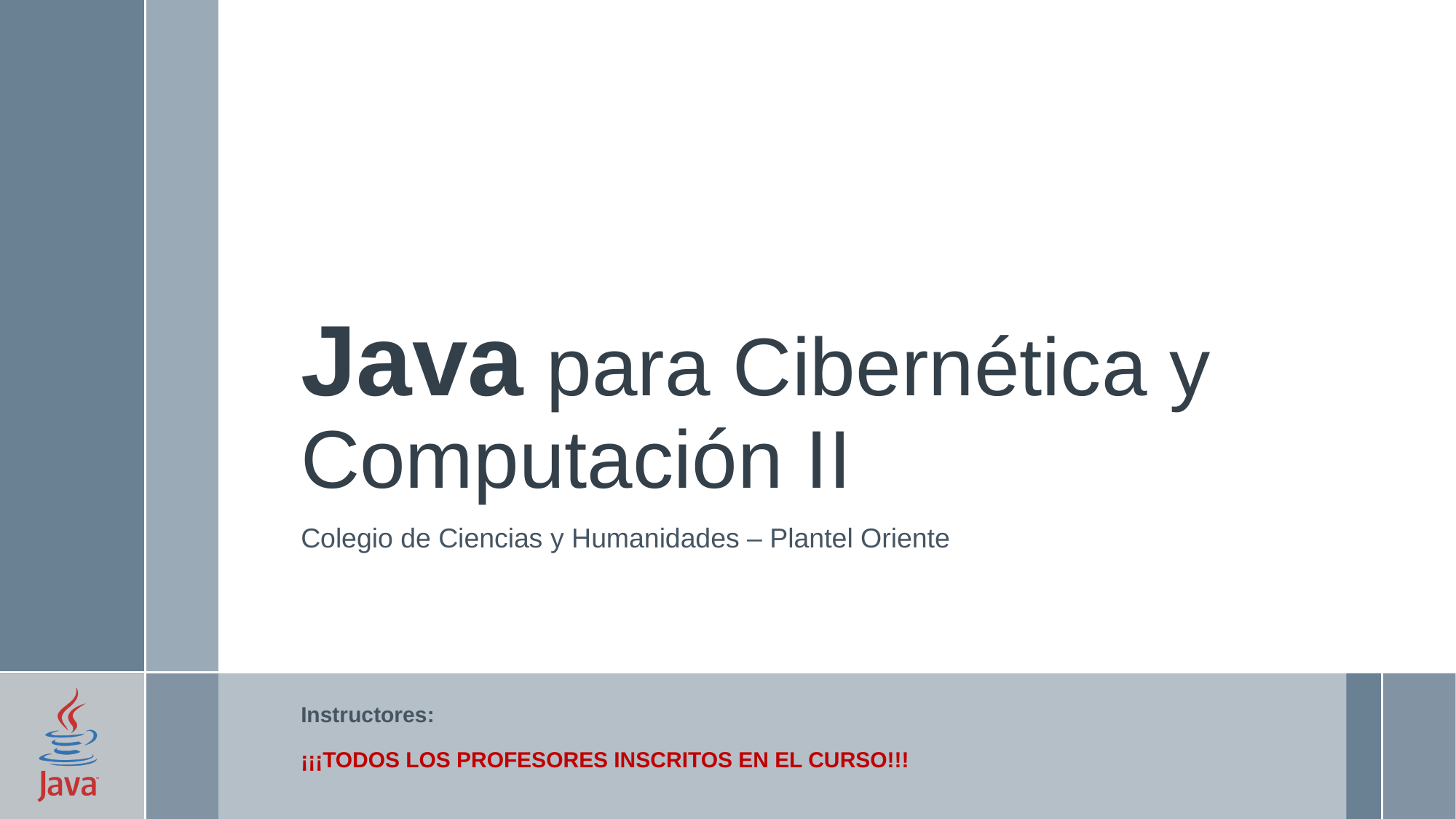

# Java para Cibernética y Computación II
Colegio de Ciencias y Humanidades – Plantel Oriente
Instructores:
¡¡¡TODOS LOS PROFESORES INSCRITOS EN EL CURSO!!!